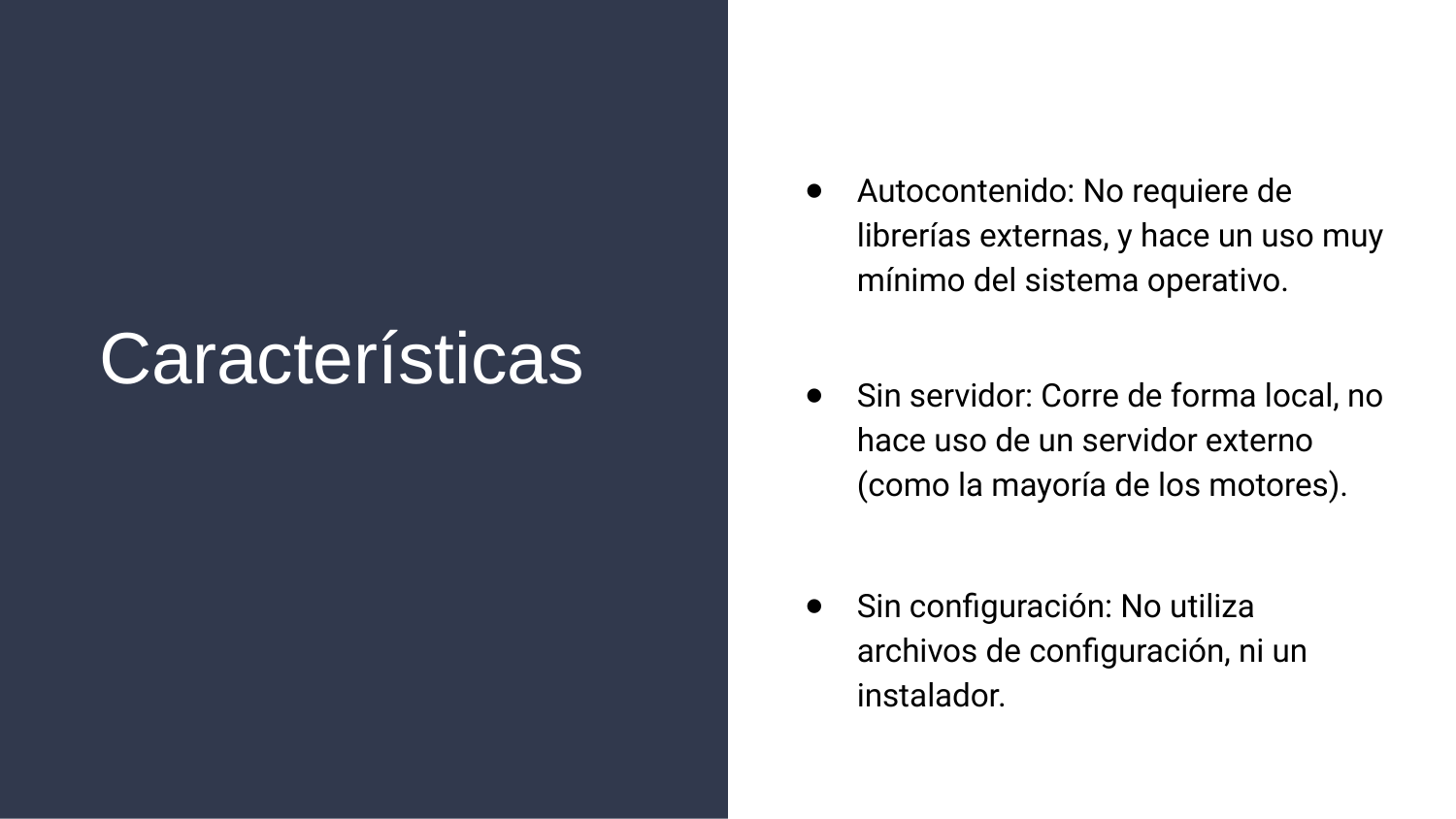

Autocontenido: No requiere de librerías externas, y hace un uso muy mínimo del sistema operativo.
Sin servidor: Corre de forma local, no hace uso de un servidor externo (como la mayoría de los motores).
Sin configuración: No utiliza archivos de configuración, ni un instalador.
# Características